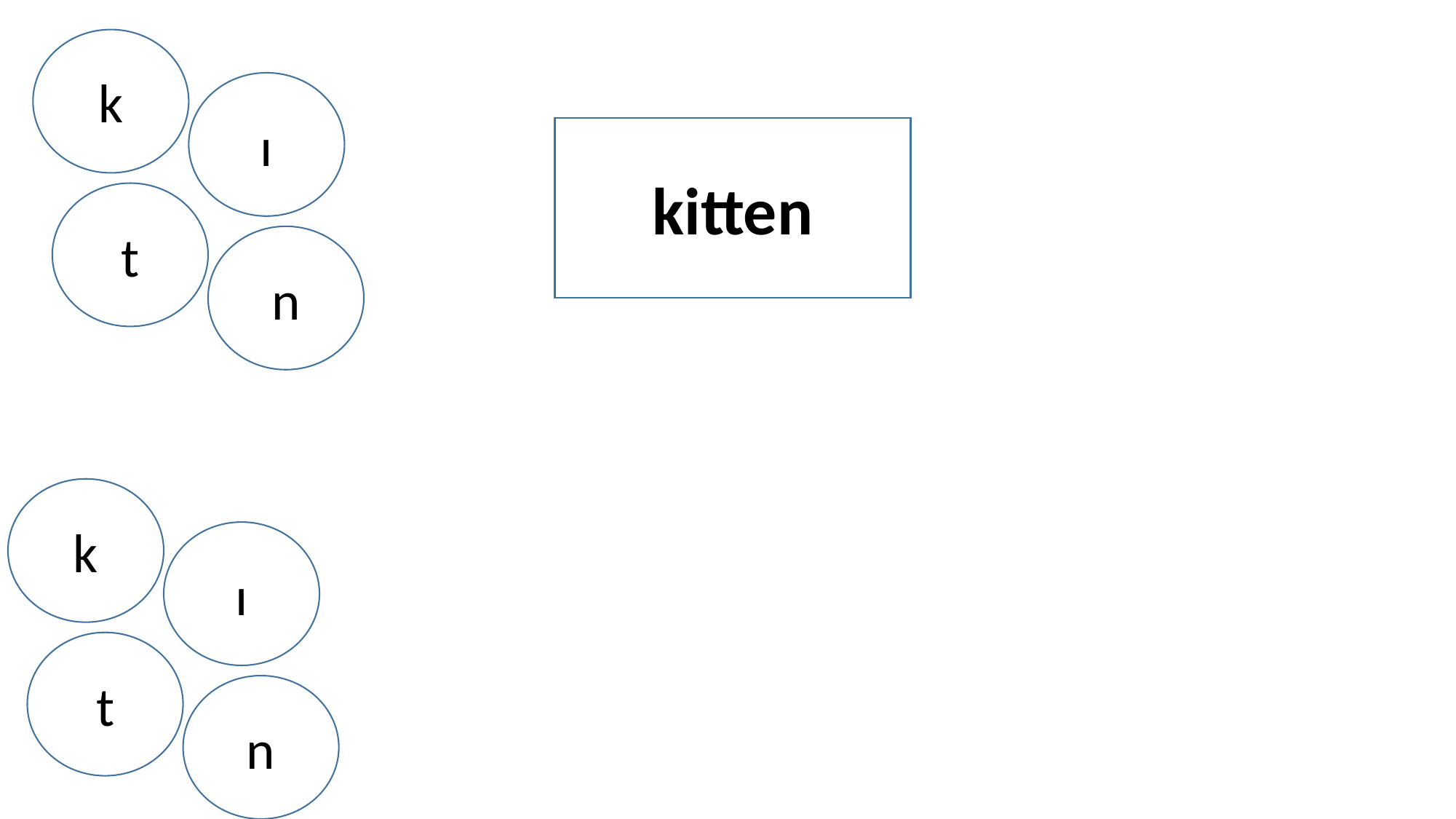

k
ɪ
kitten
t
n
k
ɪ
t
n